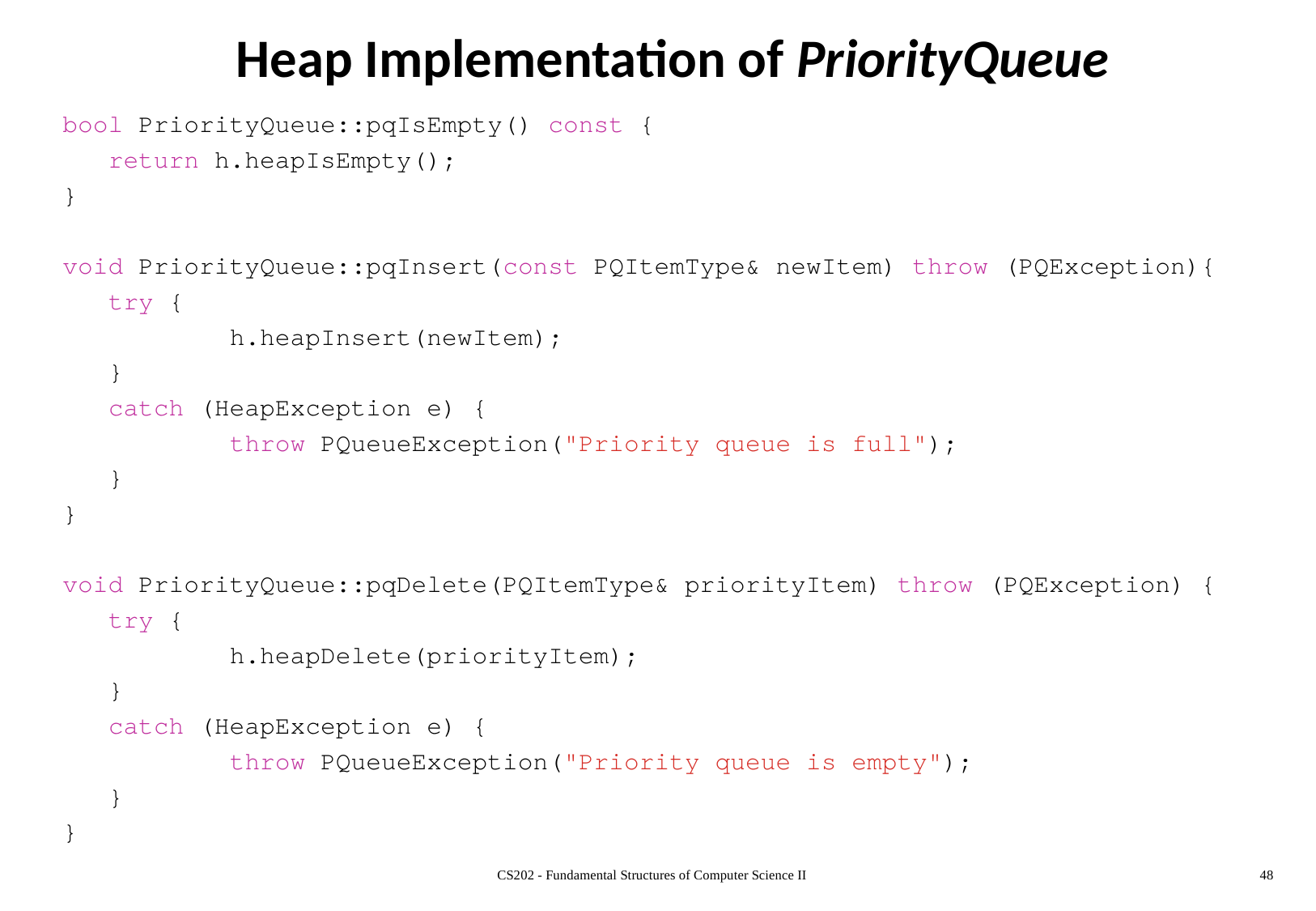

# Heap Implementation of PriorityQueue
bool PriorityQueue::pqIsEmpty() const {
	return h.heapIsEmpty();
}

void PriorityQueue::pqInsert(const PQItemType& newItem) throw (PQException){
	try {
		h.heapInsert(newItem);
	}
	catch (HeapException e) {
		throw PQueueException("Priority queue is full");
	}
}

void PriorityQueue::pqDelete(PQItemType& priorityItem) throw (PQException) {
	try {
		h.heapDelete(priorityItem);
	}
	catch (HeapException e) {
		throw PQueueException("Priority queue is empty");
	}
}
CS202 - Fundamental Structures of Computer Science II
48